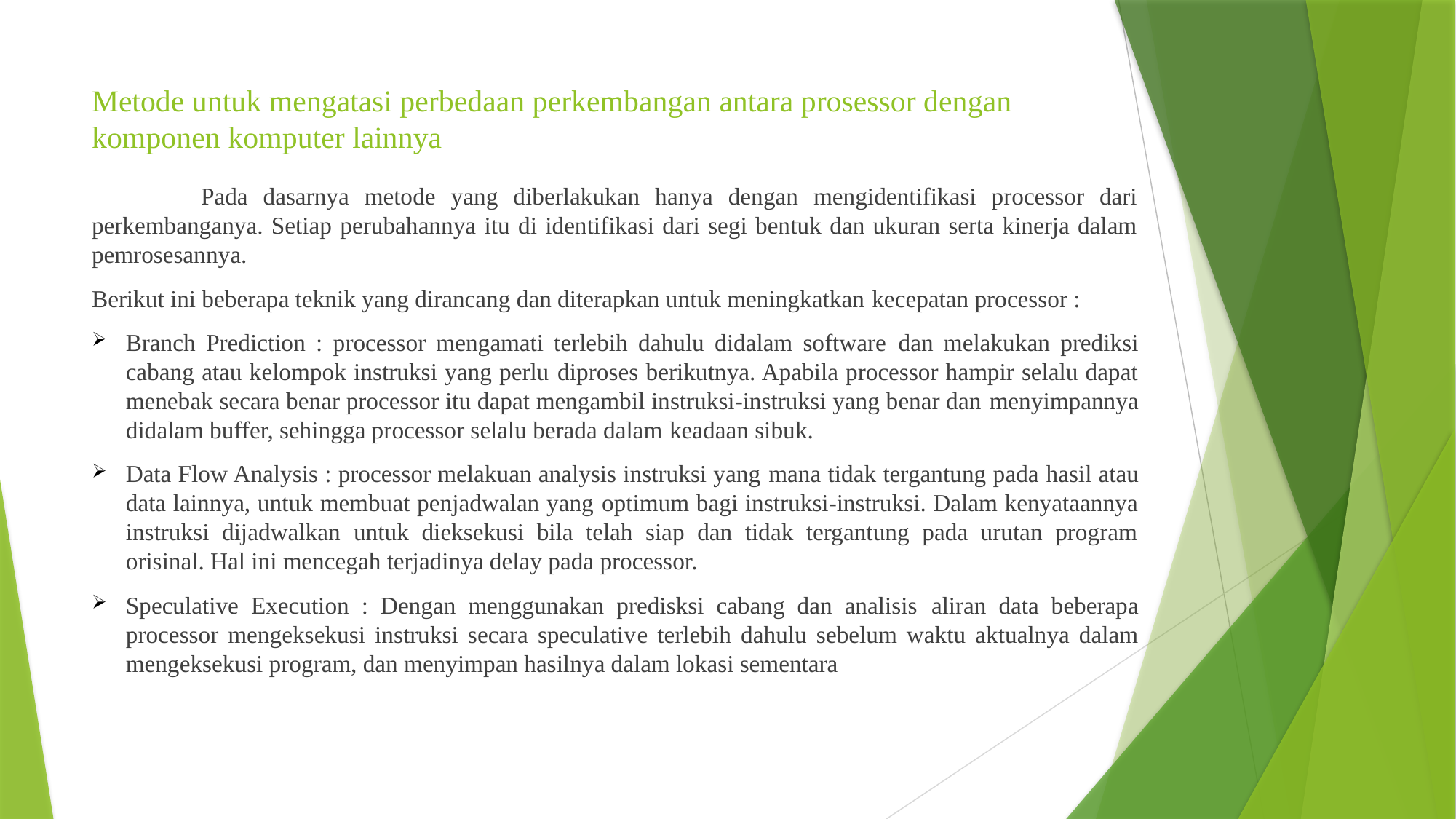

# Metode untuk mengatasi perbedaan perkembangan antara prosessor dengan komponen komputer lainnya
	Pada dasarnya metode yang diberlakukan hanya dengan mengidentifikasi processor dari perkembanganya. Setiap perubahannya itu di identifikasi dari segi bentuk dan ukuran serta kinerja dalam pemrosesannya.
Berikut ini beberapa teknik yang dirancang dan diterapkan untuk meningkatkan kecepatan processor :
Branch Prediction : processor mengamati terlebih dahulu didalam software dan melakukan prediksi cabang atau kelompok instruksi yang perlu diproses berikutnya. Apabila processor hampir selalu dapat menebak secara benar processor itu dapat mengambil instruksi-instruksi yang benar dan menyimpannya didalam buffer, sehingga processor selalu berada dalam keadaan sibuk.
Data Flow Analysis : processor melakuan analysis instruksi yang mana tidak tergantung pada hasil atau data lainnya, untuk membuat penjadwalan yang optimum bagi instruksi-instruksi. Dalam kenyataannya instruksi dijadwalkan untuk dieksekusi bila telah siap dan tidak tergantung pada urutan program orisinal. Hal ini mencegah terjadinya delay pada processor.
Speculative Execution : Dengan menggunakan predisksi cabang dan analisis aliran data beberapa processor mengeksekusi instruksi secara speculative terlebih dahulu sebelum waktu aktualnya dalam mengeksekusi program, dan menyimpan hasilnya dalam lokasi sementara